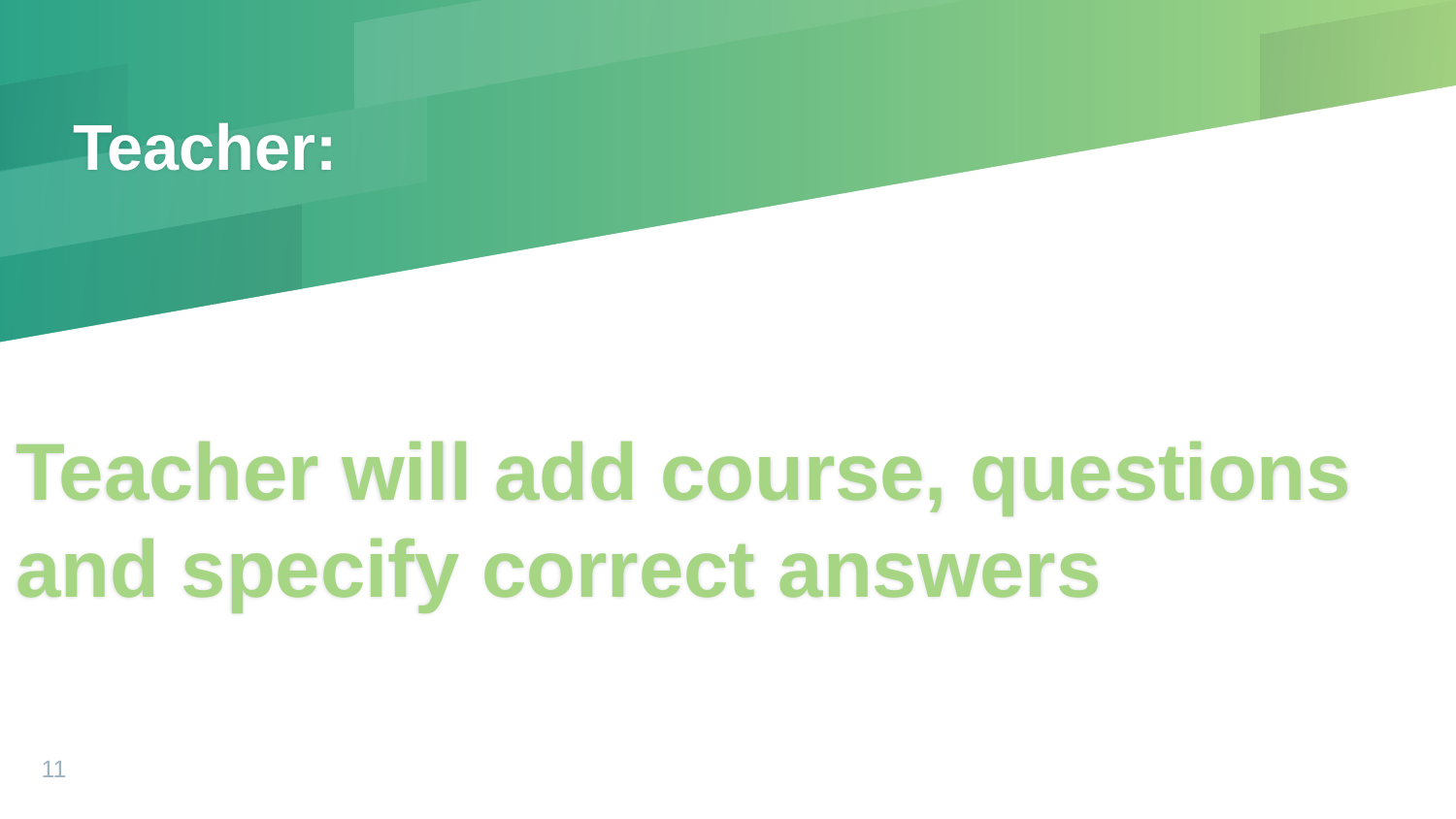

# Teacher:
Teacher will add course, questions and specify correct answers
11